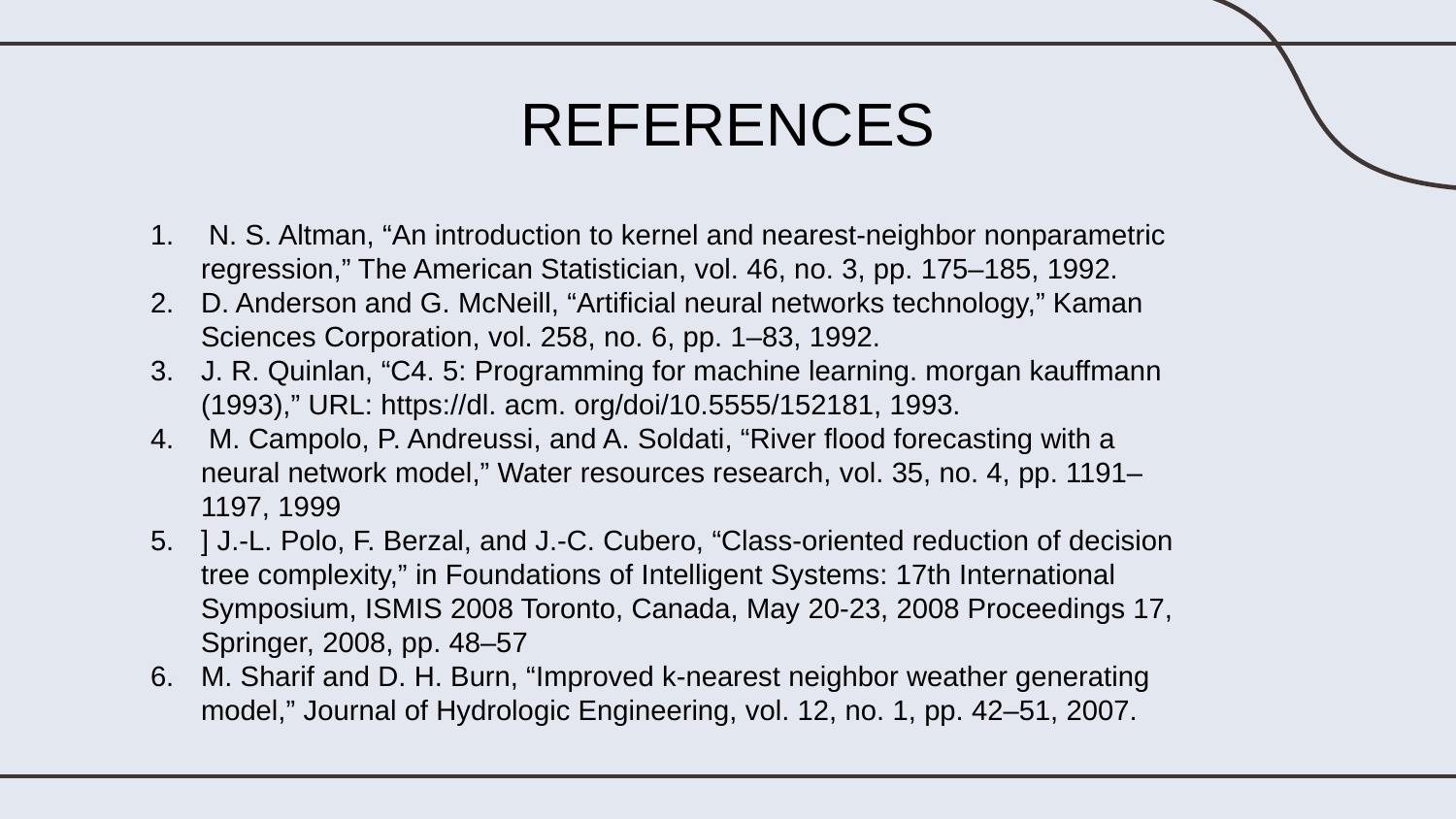

# REFERENCES
 N. S. Altman, “An introduction to kernel and nearest-neighbor nonparametric
regression,” The American Statistician, vol. 46, no. 3, pp. 175–185, 1992.
D. Anderson and G. McNeill, “Artificial neural networks technology,” Kaman
Sciences Corporation, vol. 258, no. 6, pp. 1–83, 1992.
J. R. Quinlan, “C4. 5: Programming for machine learning. morgan kauffmann
(1993),” URL: https://dl. acm. org/doi/10.5555/152181, 1993.
 M. Campolo, P. Andreussi, and A. Soldati, “River flood forecasting with a
neural network model,” Water resources research, vol. 35, no. 4, pp. 1191–
1197, 1999
] J.-L. Polo, F. Berzal, and J.-C. Cubero, “Class-oriented reduction of decision
tree complexity,” in Foundations of Intelligent Systems: 17th International
Symposium, ISMIS 2008 Toronto, Canada, May 20-23, 2008 Proceedings 17,
Springer, 2008, pp. 48–57
M. Sharif and D. H. Burn, “Improved k-nearest neighbor weather generating
model,” Journal of Hydrologic Engineering, vol. 12, no. 1, pp. 42–51, 2007.